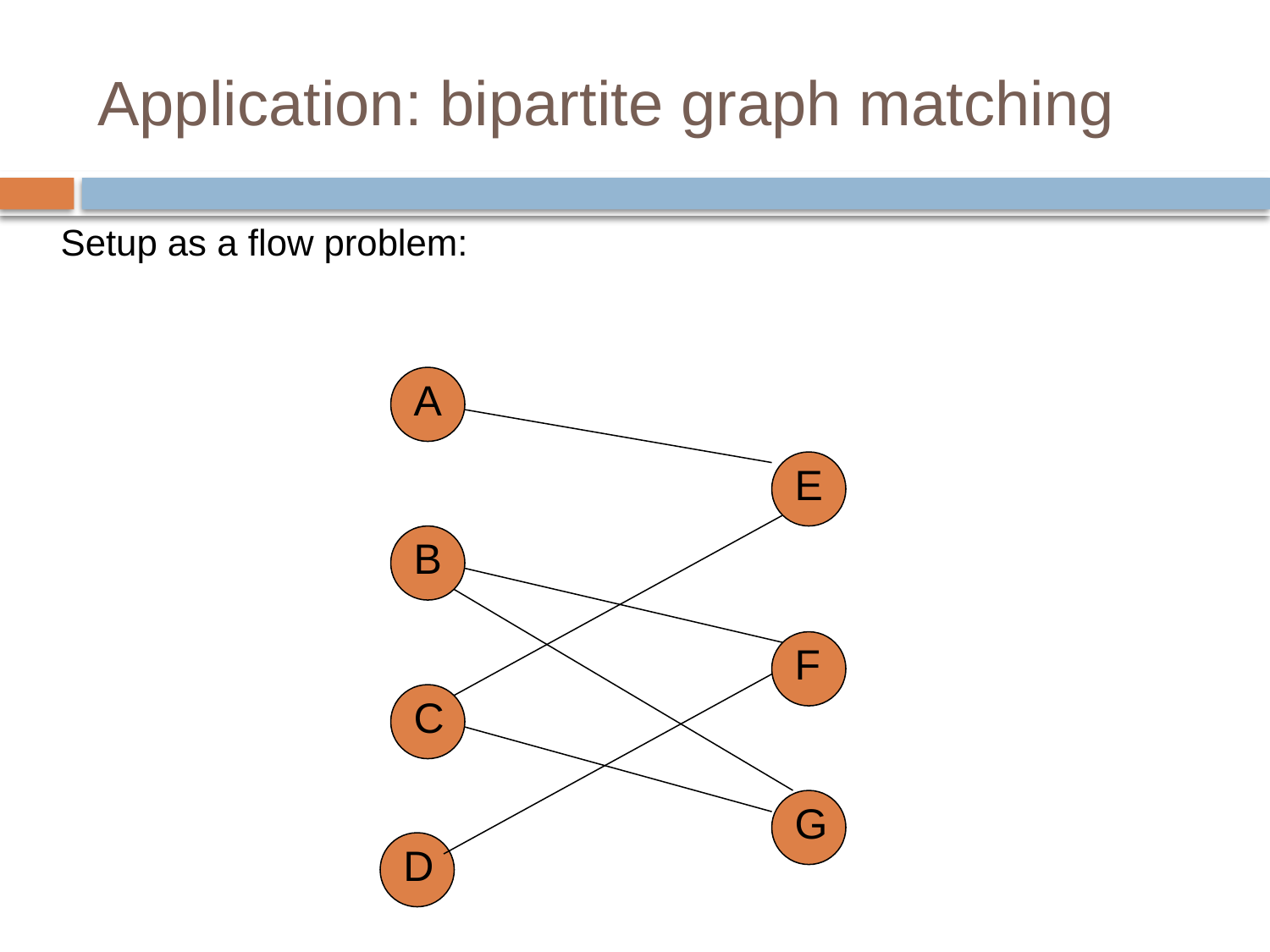

# Application: bipartite graph matching
Setup as a flow problem:

A

E

B

F

C

G

D